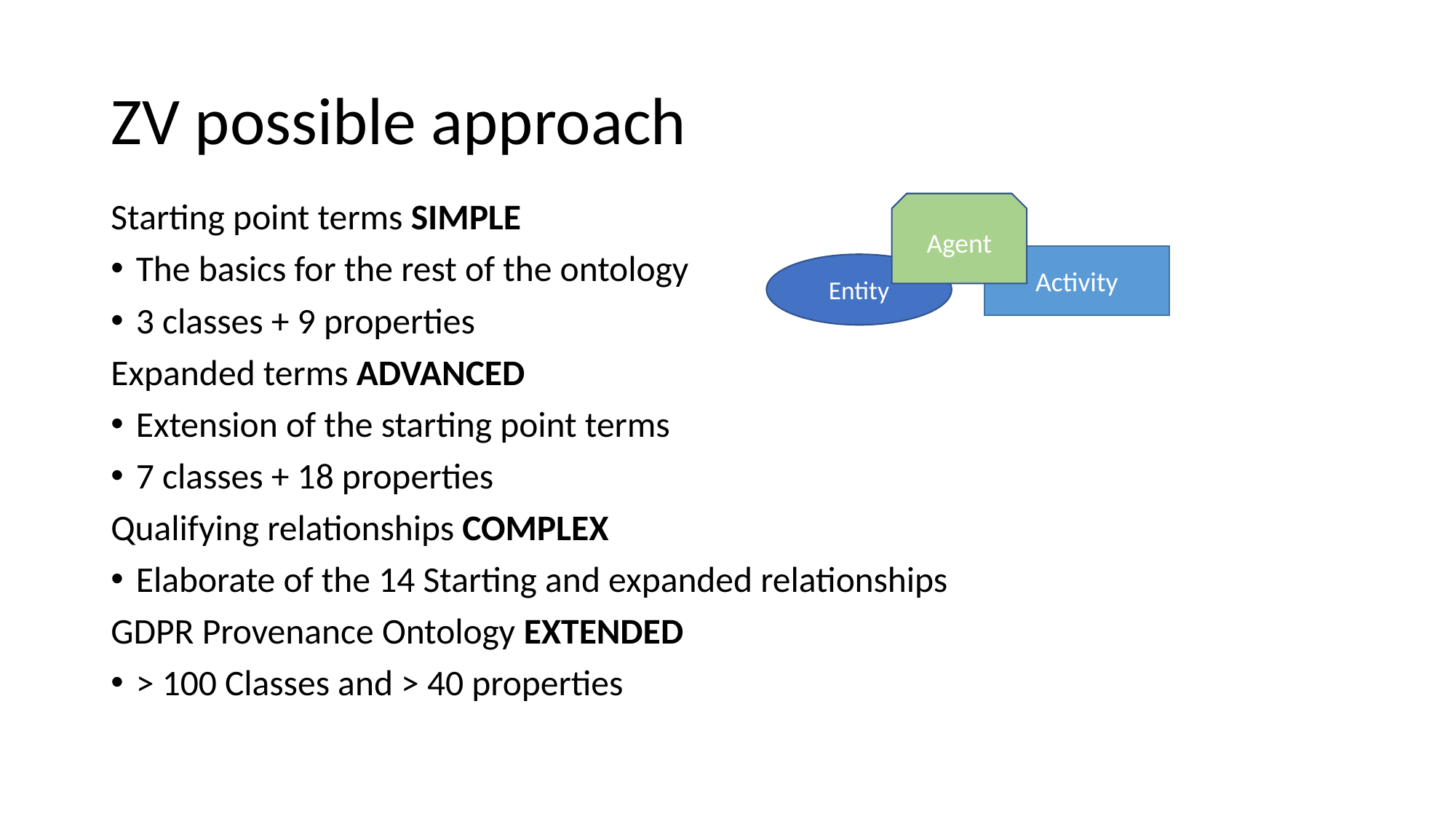

# ZV possible approach
Starting point terms SIMPLE
The basics for the rest of the ontology
3 classes + 9 properties
Expanded terms ADVANCED
Extension of the starting point terms
7 classes + 18 properties
Qualifying relationships COMPLEX
Elaborate of the 14 Starting and expanded relationships
GDPR Provenance Ontology EXTENDED
> 100 Classes and > 40 properties

Agent
Activity
Entity